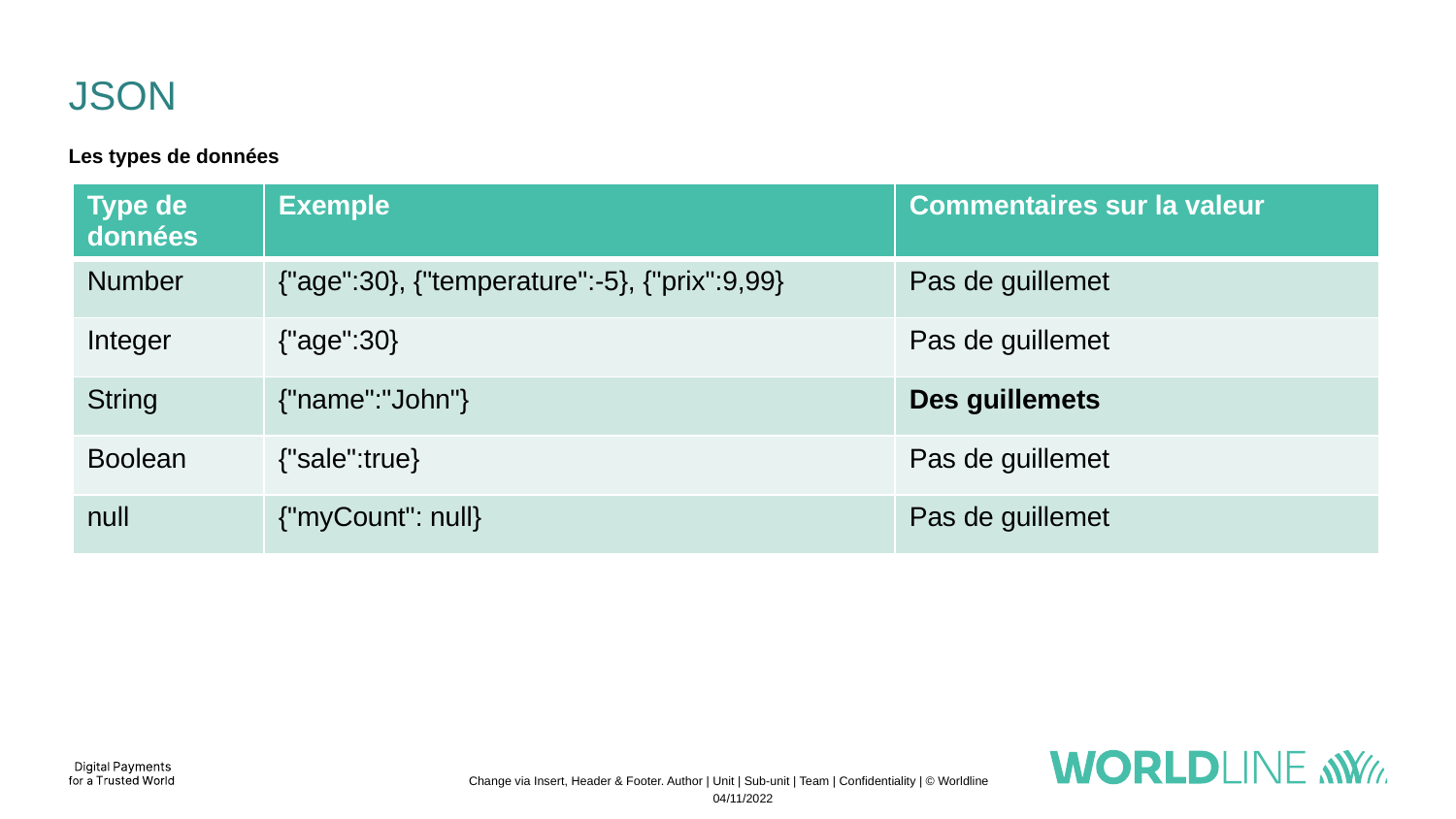

# JSON
Les types de données
| Type de données | Exemple | Commentaires sur la valeur |
| --- | --- | --- |
| Number | {"age":30}, {"temperature":-5}, {"prix":9,99} | Pas de guillemet |
| Integer | {"age":30} | Pas de guillemet |
| String | {"name":"John"} | Des guillemets |
| Boolean | {"sale":true} | Pas de guillemet |
| null | {"myCount": null} | Pas de guillemet |
Change via Insert, Header & Footer. Author | Unit | Sub-unit | Team | Confidentiality | © Worldline
04/11/2022